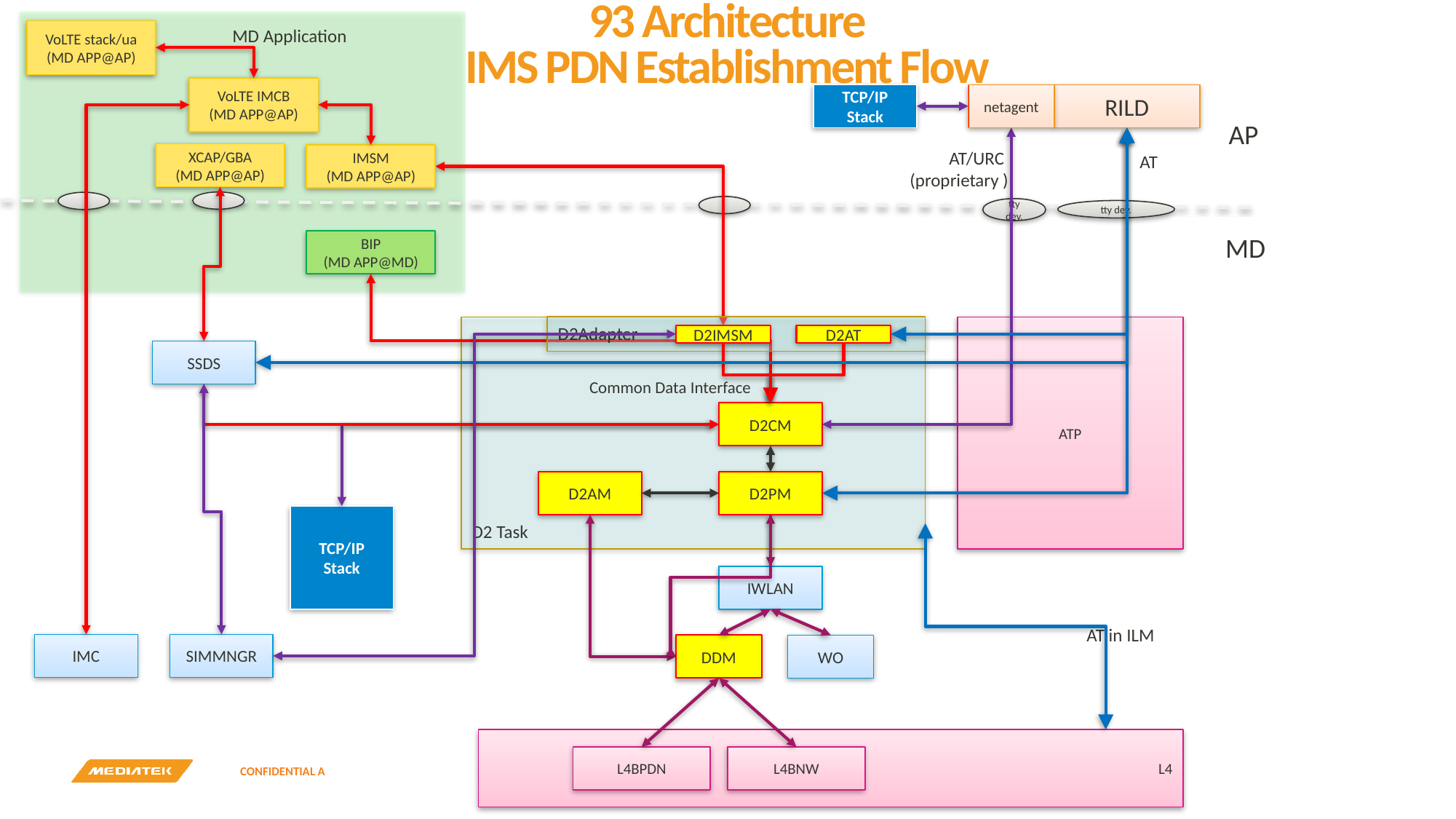

# 93 Architecture IMS PDN Establishment Flow

MD Application
VoLTE stack/ua
(MD APP@AP)
VoLTE IMCB
(MD APP@AP)
TCP/IP
Stack
netagent
RILD
AP
AT/URC
(proprietary )
XCAP/GBA
(MD APP@AP)
IMSM
(MD APP@AP)
AT

tty dev.
tty dev.
MD
BIP
(MD APP@MD)

ATP
D2Adapter
D2IMSM
D2AT
SSDS
Common Data Interface
D2CM
D2AM
D2PM
TCP/IP
Stack
D2 Task
IWLAN
AT in ILM
IMC
SIMMNGR
DDM
WO
L4
L4BPDN
L4BNW